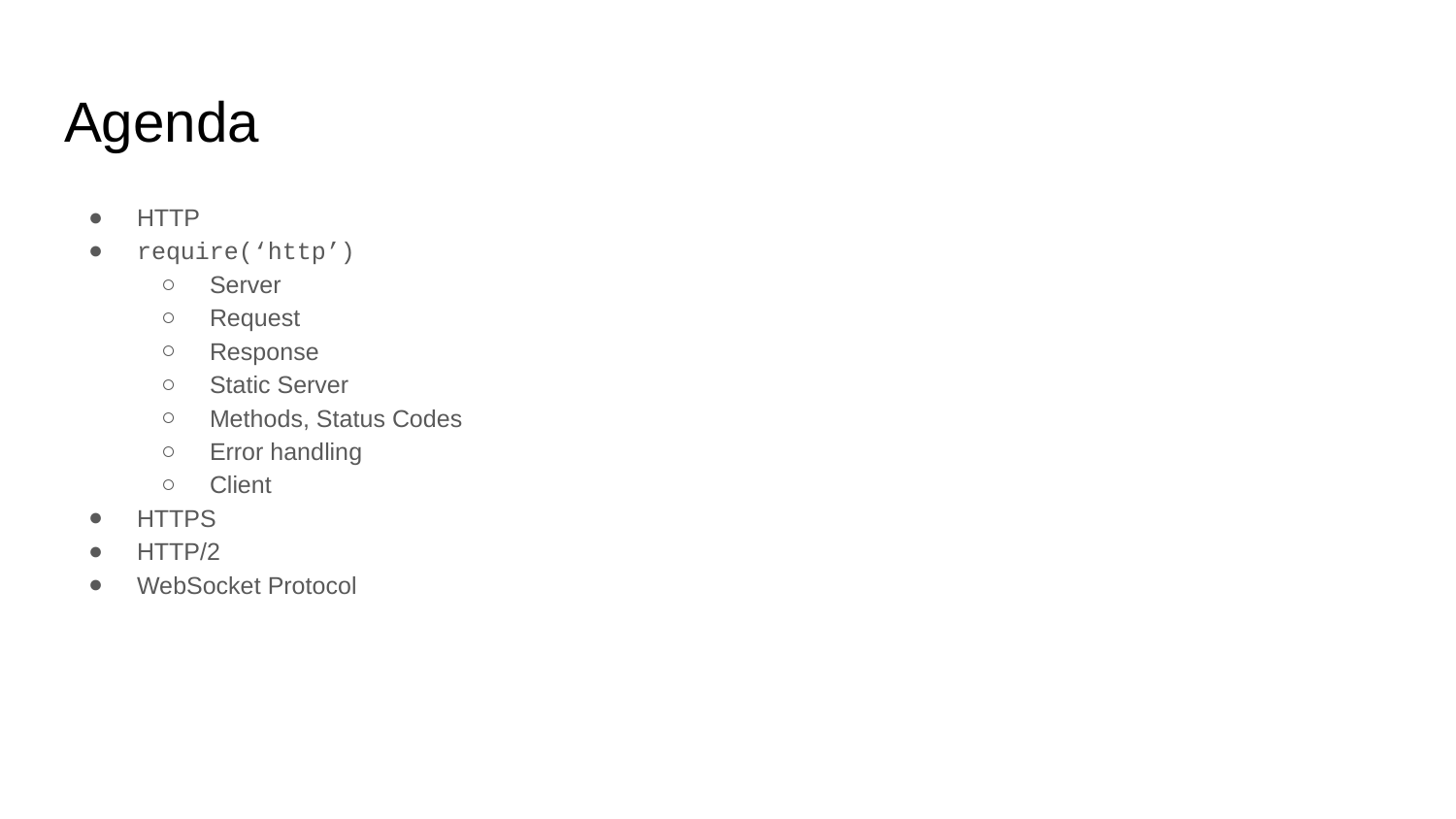

# Agenda
HTTP
require(‘http’)
Server
Request
Response
Static Server
Methods, Status Codes
Error handling
Client
HTTPS
HTTP/2
WebSocket Protocol